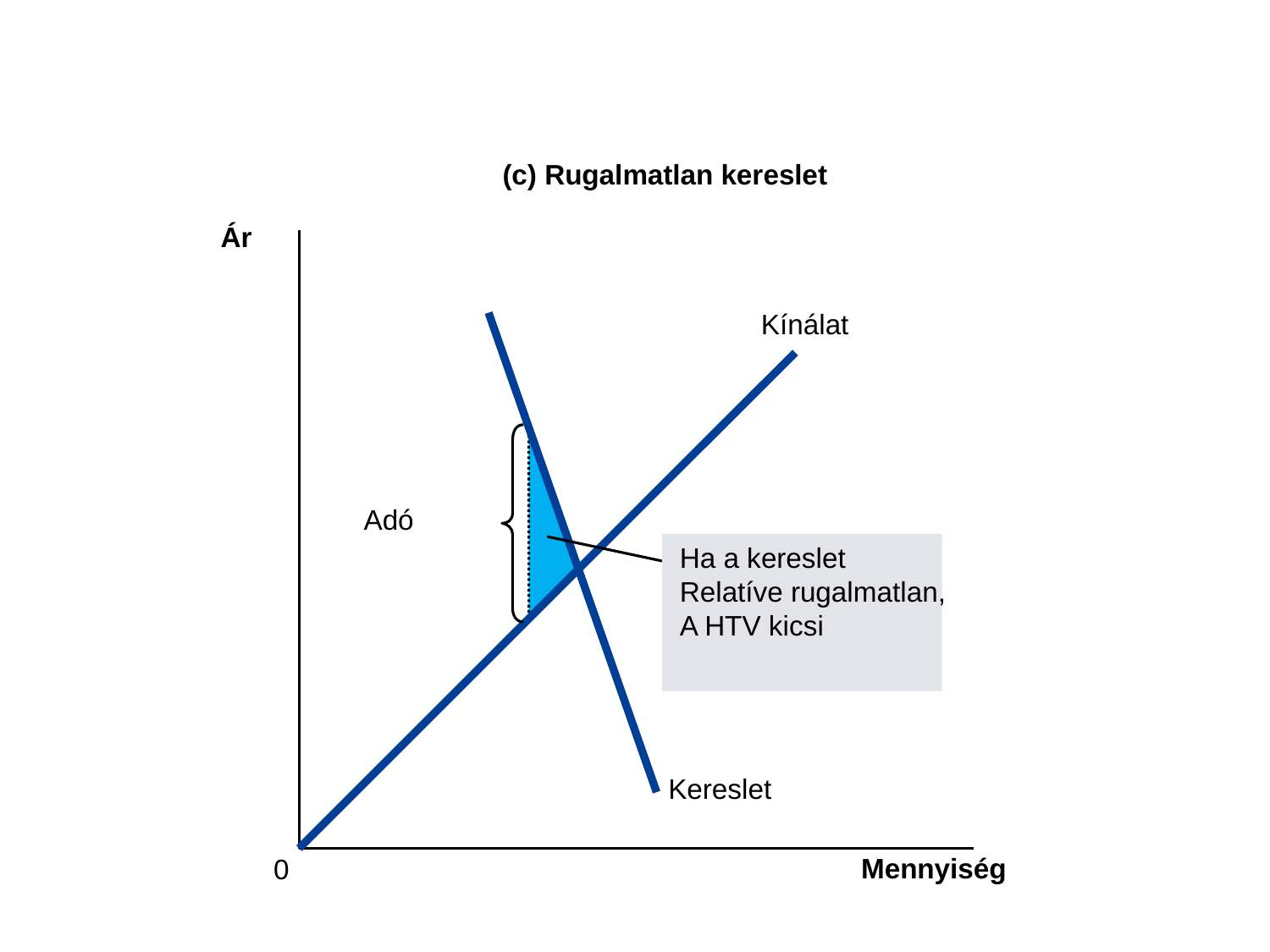

(c) Rugalmatlan kereslet
Ár

Kínálat

Kereslet

Adó

Ha a kereslet
Relatíve rugalmatlan,
A HTV kicsi

Mennyiség
0